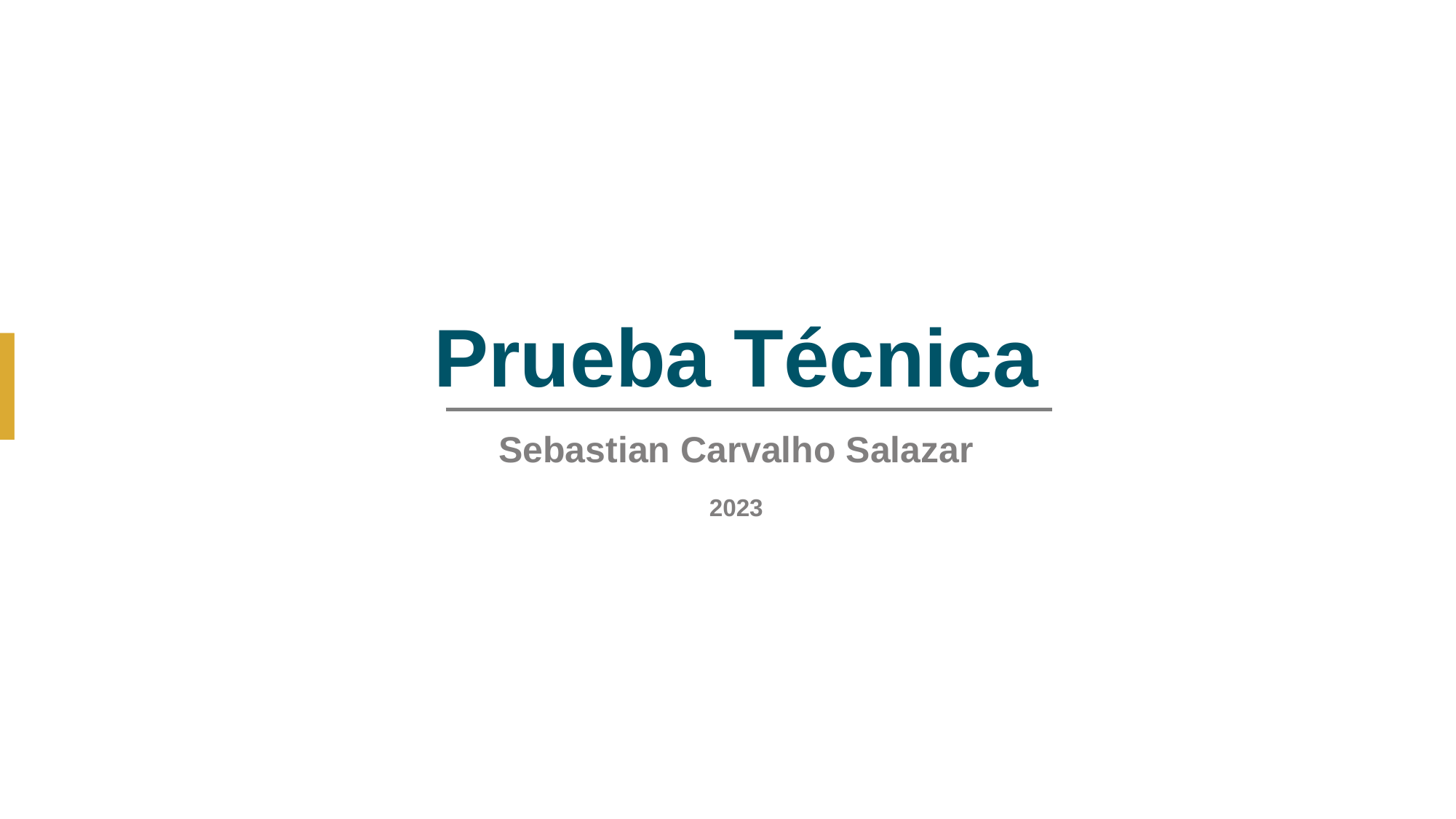

# Prueba Técnica
Sebastian Carvalho Salazar
2023